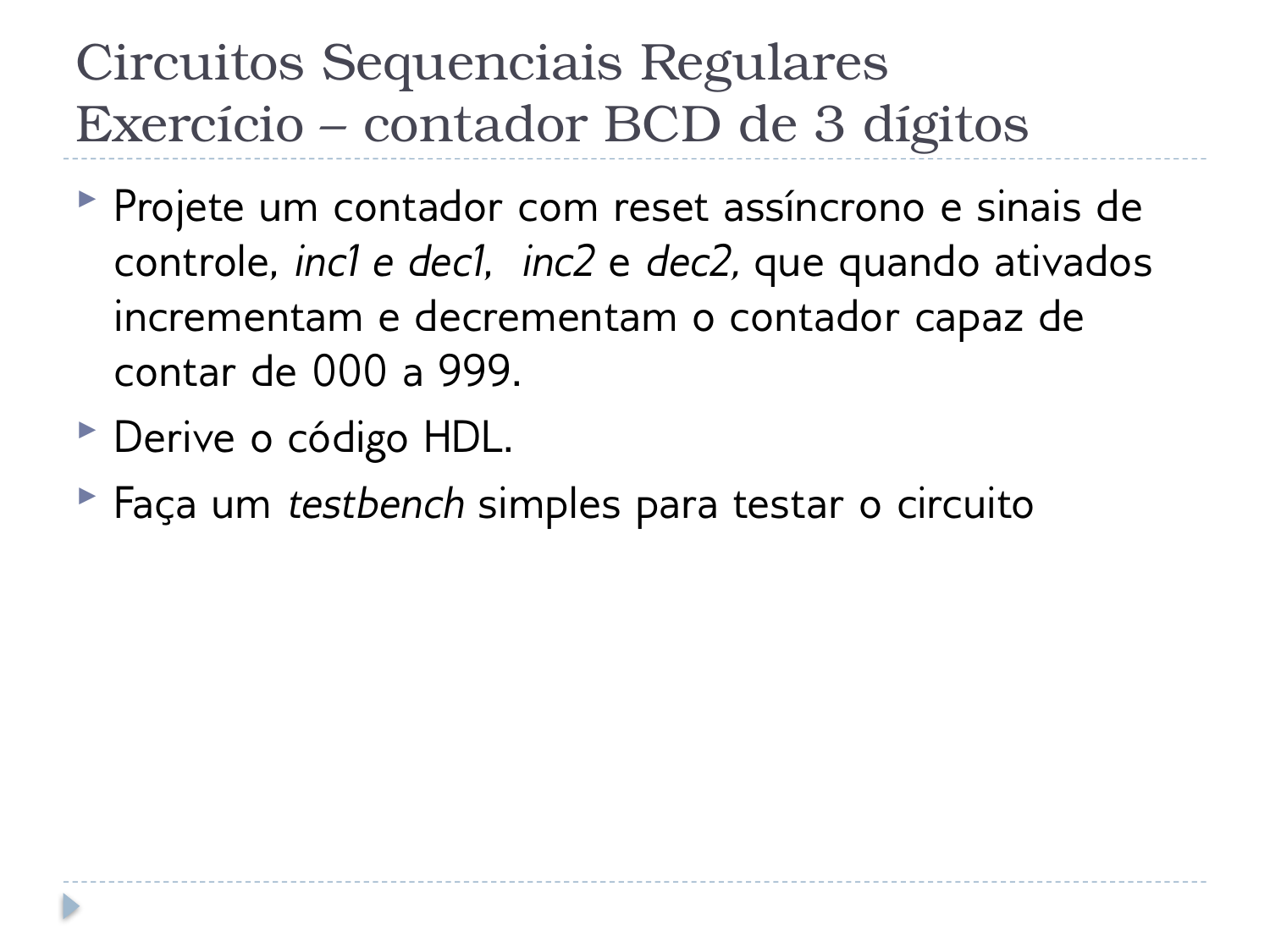

# Circuitos Sequenciais Regulares Exercício – contador BCD de 3 dígitos
Projete um contador com reset assíncrono e sinais de controle, inc1 e dec1,  inc2 e dec2, que quando ativados incrementam e decrementam o contador capaz de contar de 000 a 999.
Derive o código HDL.
Faça um testbench simples para testar o circuito